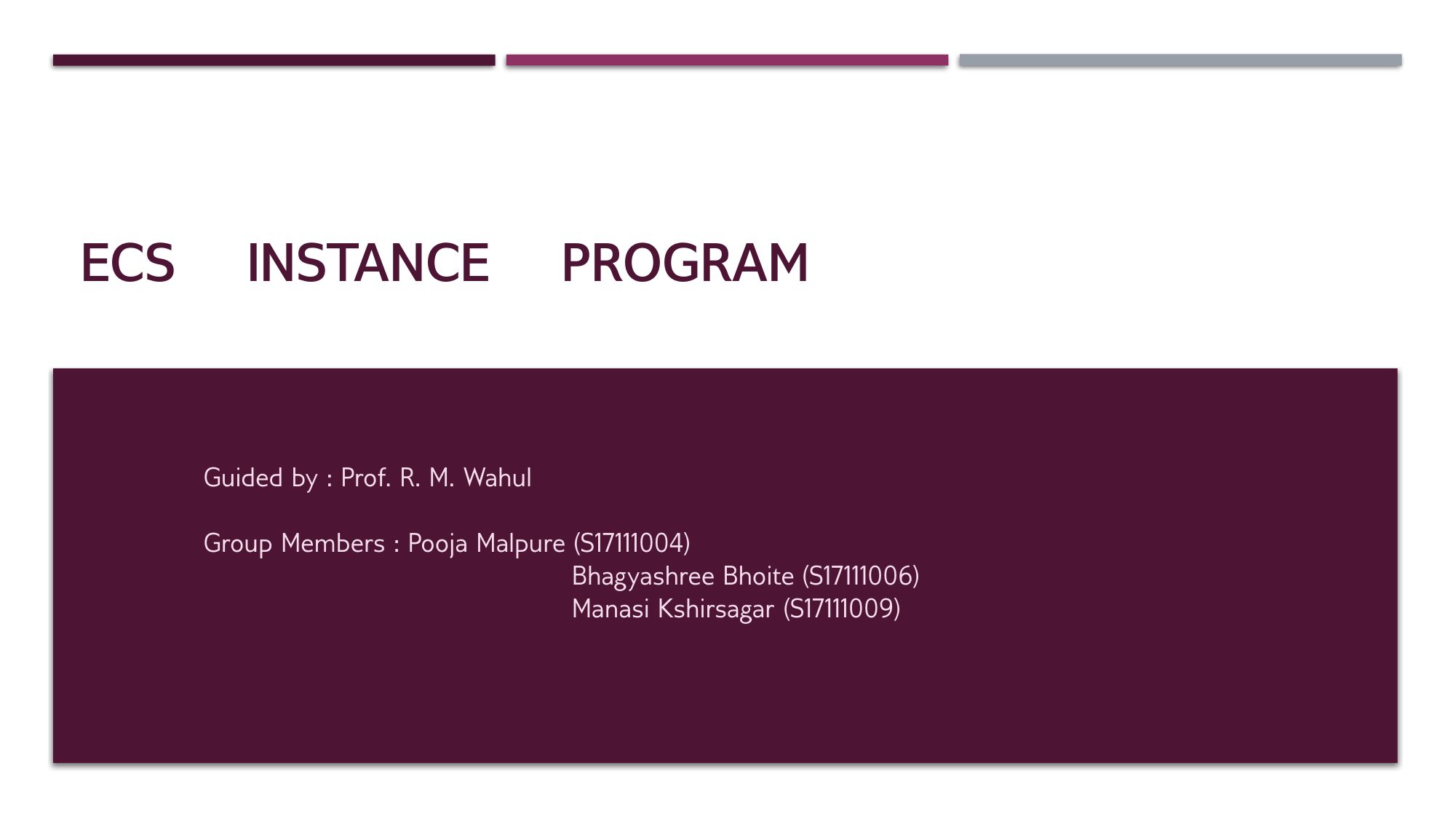

# ECS    Instance    Program
Guided by : Prof. R. M. Wahul

Group Members : Pooja Malpure (S17111004)
			     Bhagyashree Bhoite (S17111006)
			     Manasi Kshirsagar (S17111009)